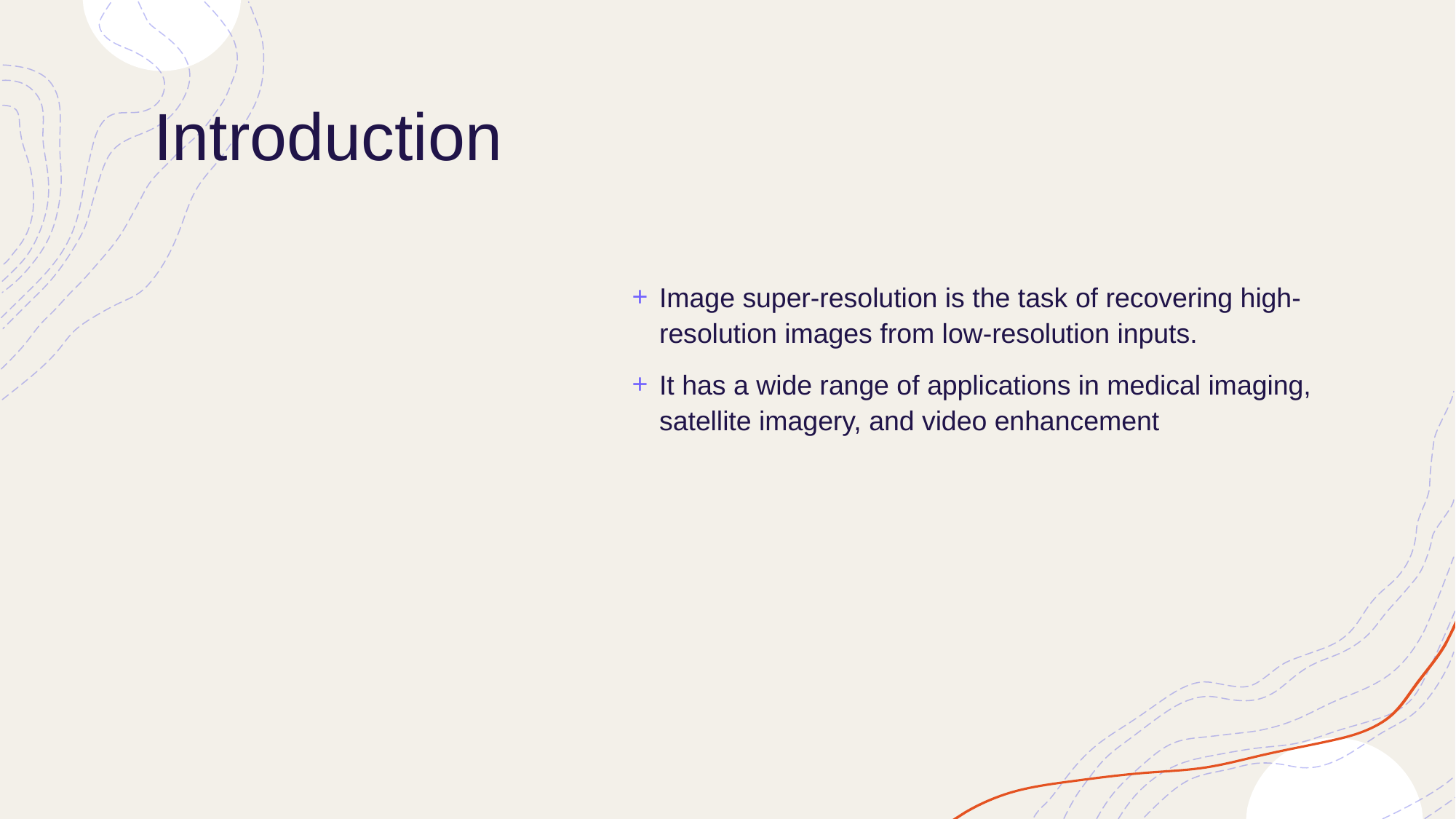

Image super-resolution is the task of recovering high-resolution images from low-resolution inputs.
It has a wide range of applications in medical imaging, satellite imagery, and video enhancement

# Introduction